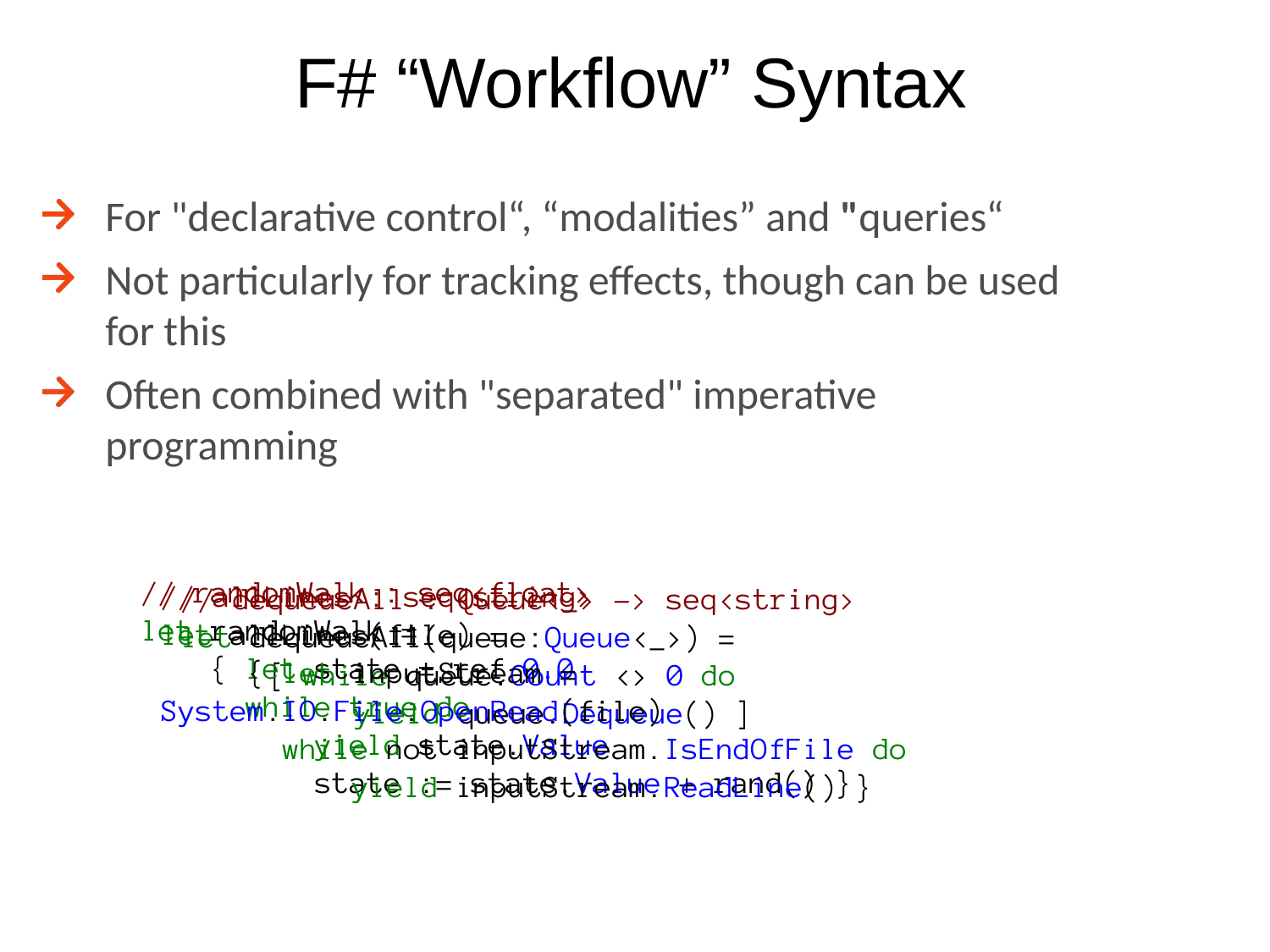

# F# “Workflow” Syntax

For "declarative control“, “modalities” and "queries“
Not particularly for tracking effects, though can be used for this
Often combined with "separated" imperative programming

// randomWalk : seq<float>
let randomWalk =
    { let state = ref 0.0
      while true do
          yield state.Value
          state := state.Value + rand() }
// allLines : seq<string>
let allLines(file) =
     { let inputStream = System.IO.File.OpenRead(file)
       while not inputStream.IsEndOfFile do
           yield inputStream.ReadLine() }
// dequeueAll : Queue<_> -> seq<string>
let dequeueAll(queue:Queue<_>) =
     [ while queue.Count <> 0 do
          yield queue.Dequeue() ]